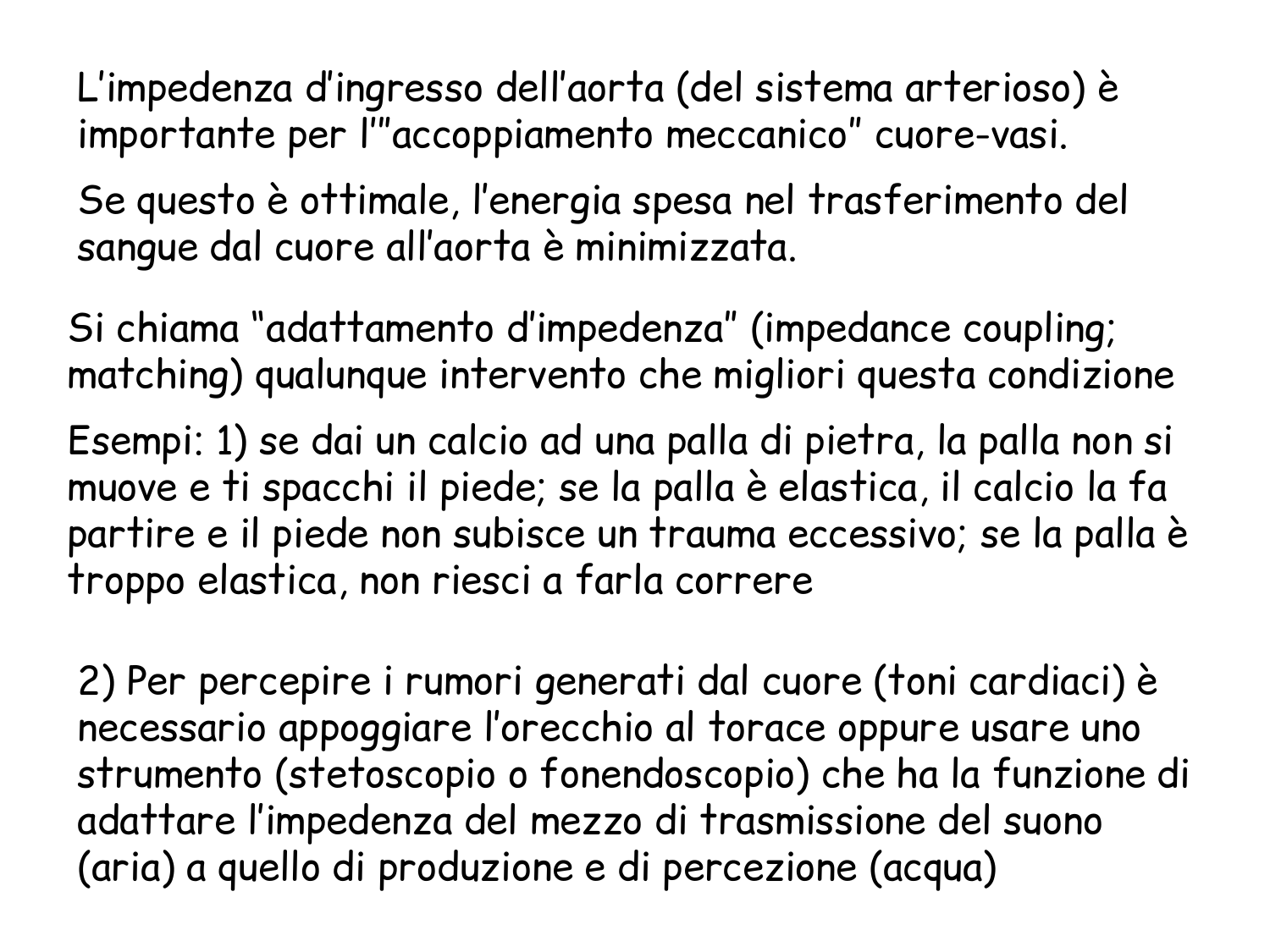

L’impedenza d’ingresso dell’aorta (del sistema arterioso) è importante per l’”accoppiamento meccanico” cuore-vasi.
Se questo è ottimale, l’energia spesa nel trasferimento del sangue dal cuore all’aorta è minimizzata.
Si chiama “adattamento d’impedenza” (impedance coupling; matching) qualunque intervento che migliori questa condizione
Esempi: 1) se dai un calcio ad una palla di pietra, la palla non si muove e ti spacchi il piede; se la palla è elastica, il calcio la fa partire e il piede non subisce un trauma eccessivo; se la palla è troppo elastica, non riesci a farla correre
2) Per percepire i rumori generati dal cuore (toni cardiaci) è necessario appoggiare l’orecchio al torace oppure usare uno strumento (stetoscopio o fonendoscopio) che ha la funzione di adattare l’impedenza del mezzo di trasmissione del suono (aria) a quello di produzione e di percezione (acqua)